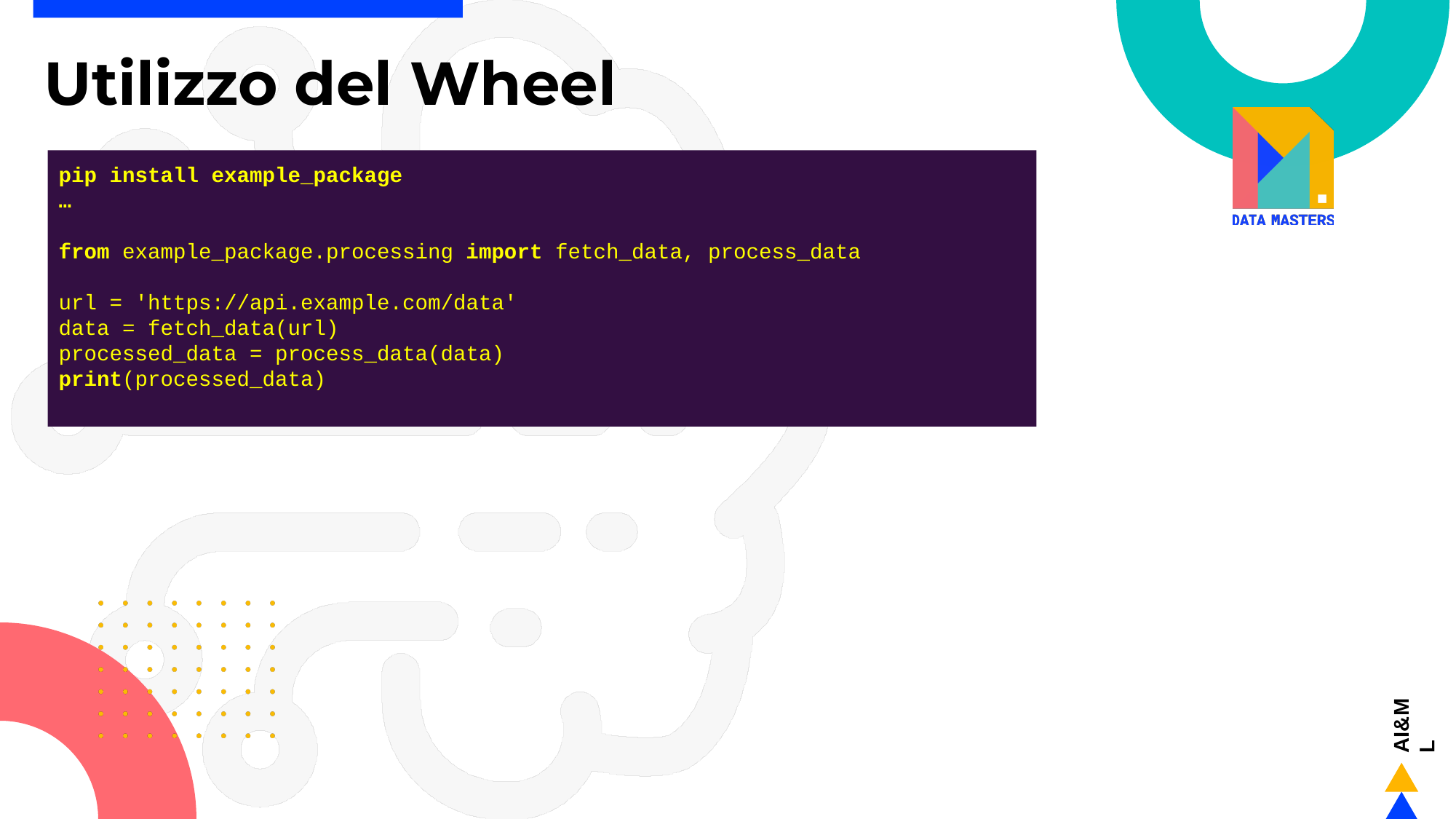

# Utilizzo del Wheel
pip install example_package
…

from example_package.processing import fetch_data, process_data

url = 'https://api.example.com/data'
data = fetch_data(url)
processed_data = process_data(data)
print(processed_data)